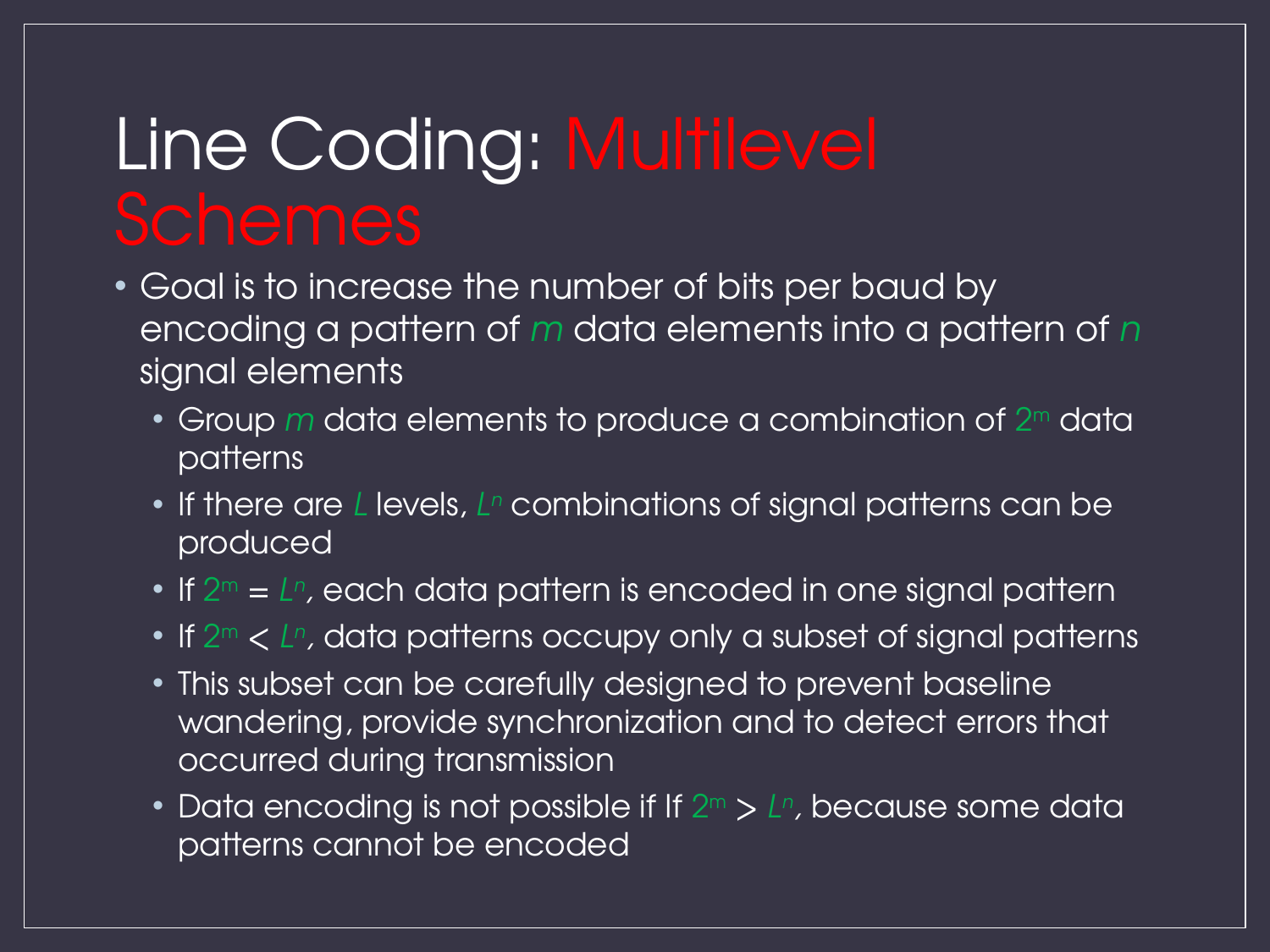

# Line Coding: Multilevel Schemes
Goal is to increase the number of bits per baud by encoding a pattern of m data elements into a pattern of n signal elements
Group m data elements to produce a combination of 2m data patterns
If there are L levels, Ln combinations of signal patterns can be produced
If 2m = Ln, each data pattern is encoded in one signal pattern
If 2m < Ln, data patterns occupy only a subset of signal patterns
This subset can be carefully designed to prevent baseline wandering, provide synchronization and to detect errors that occurred during transmission
Data encoding is not possible if If 2m > Ln, because some data patterns cannot be encoded